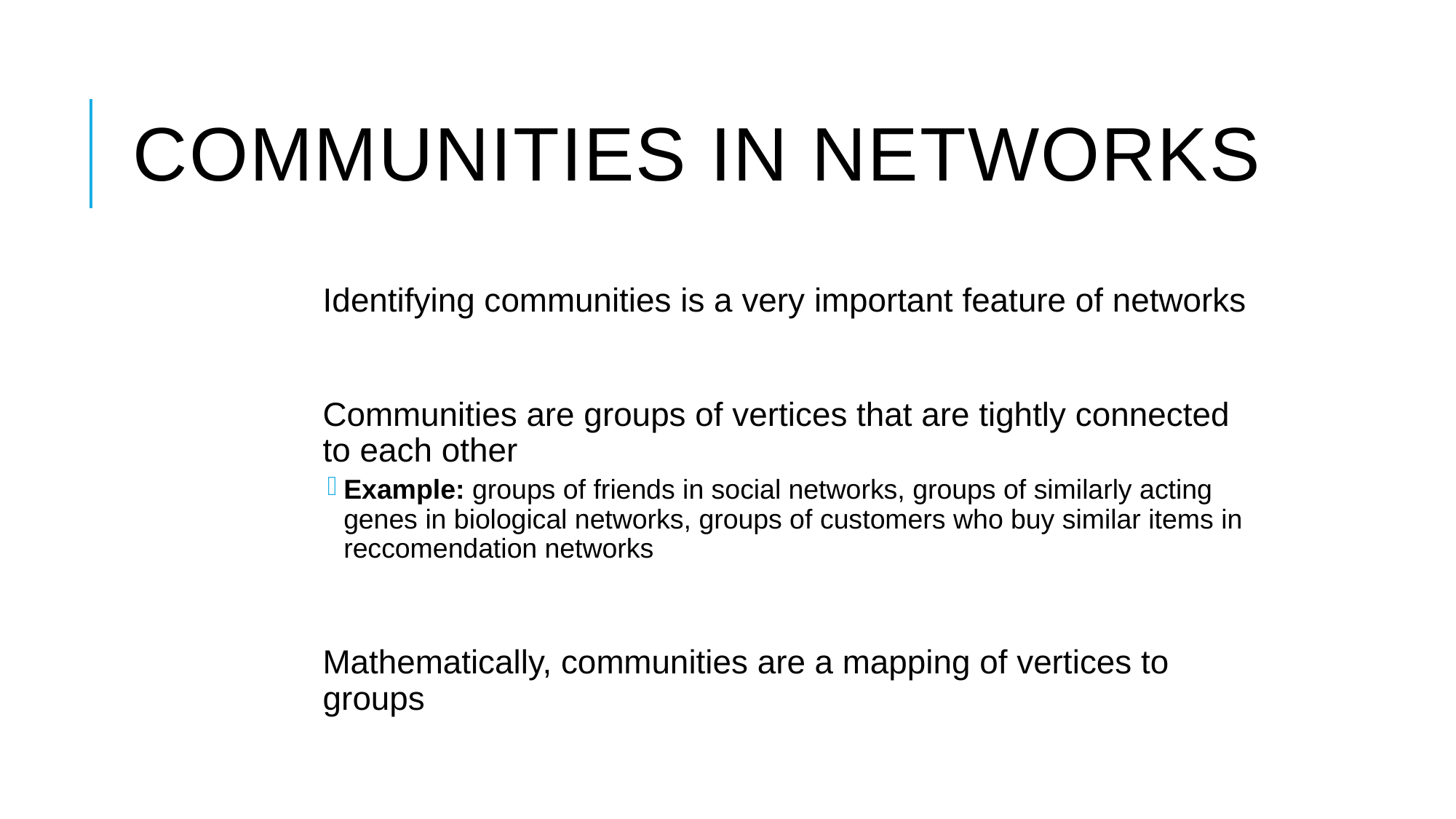

# Communities in Networks
Identifying communities is a very important feature of networks

Communities are groups of vertices that are tightly connected to each other
Example: groups of friends in social networks, groups of similarly acting genes in biological networks, groups of customers who buy similar items in reccomendation networks

Mathematically, communities are a mapping of vertices to groups